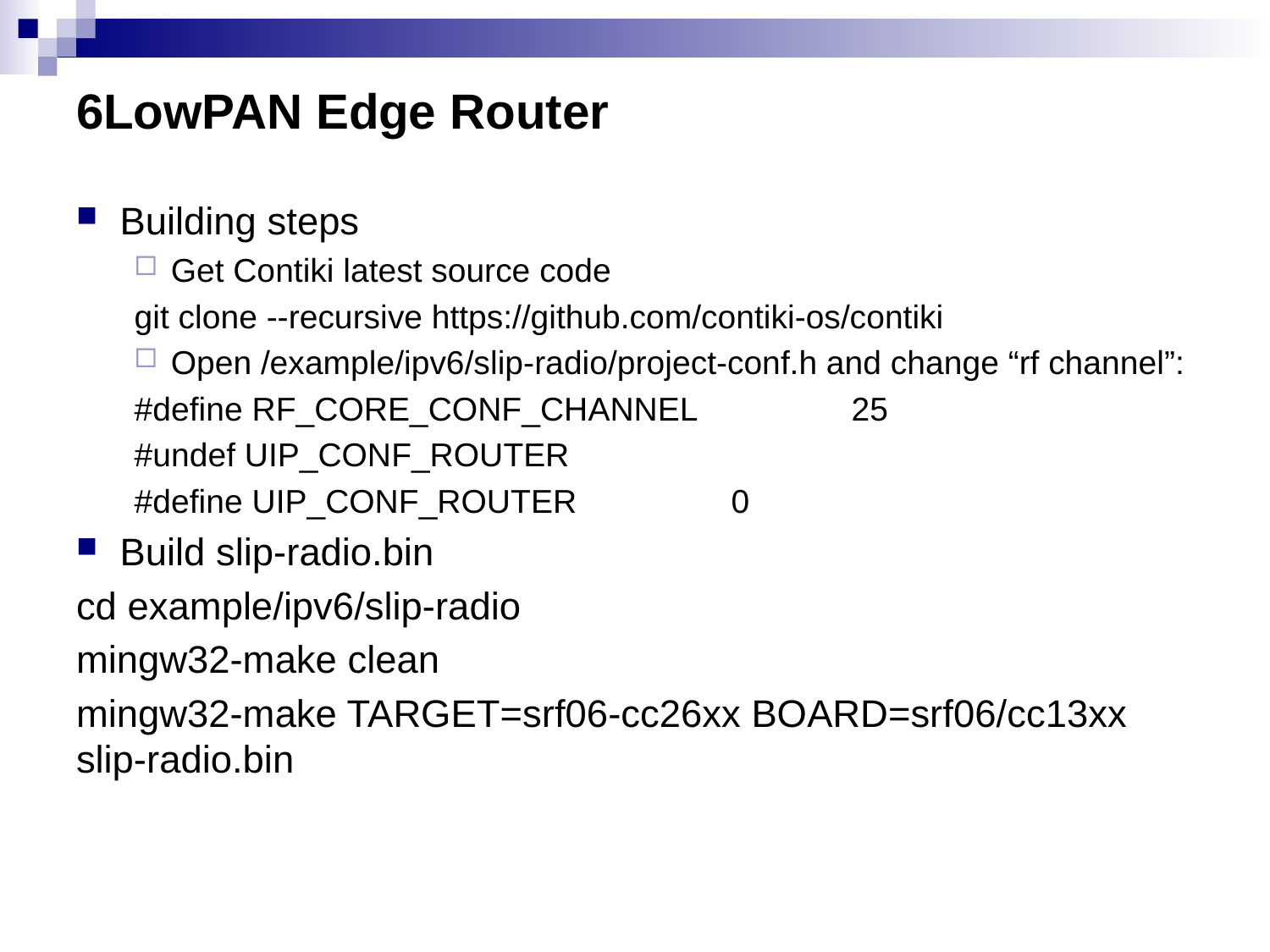

# 6LowPAN Edge Router
Building steps
Get Contiki latest source code
git clone --recursive https://github.com/contiki-os/contiki
Open /example/ipv6/slip-radio/project-conf.h and change “rf channel”:
#define RF_CORE_CONF_CHANNEL                 25
#undef UIP_CONF_ROUTER
#define UIP_CONF_ROUTER                 0
Build slip-radio.bin
cd example/ipv6/slip-radio
mingw32-make clean
mingw32-make TARGET=srf06-cc26xx BOARD=srf06/cc13xx slip-radio.bin